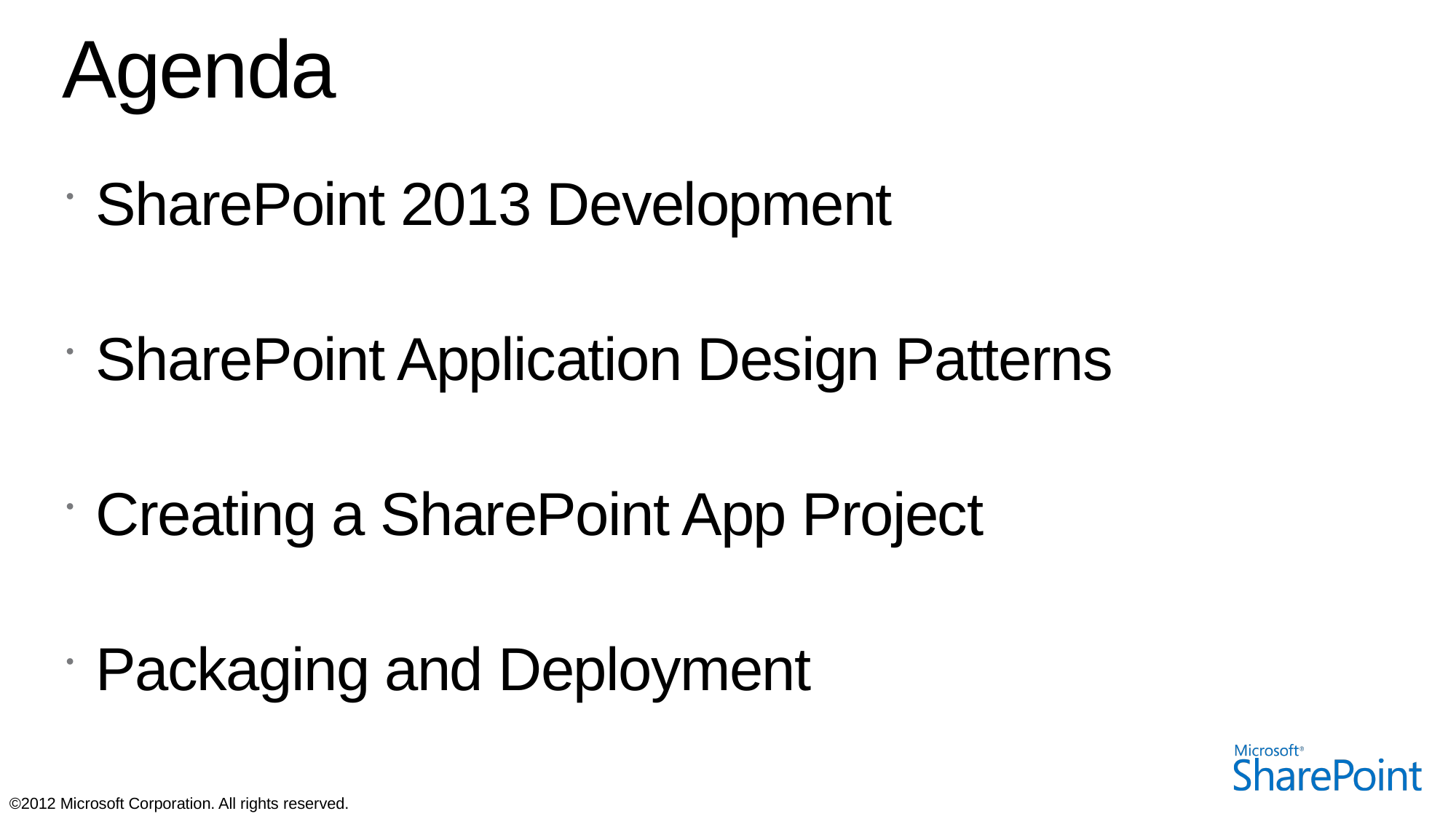

# Agenda
SharePoint 2013 Development

SharePoint Application Design Patterns

Creating a SharePoint App Project

Packaging and Deployment